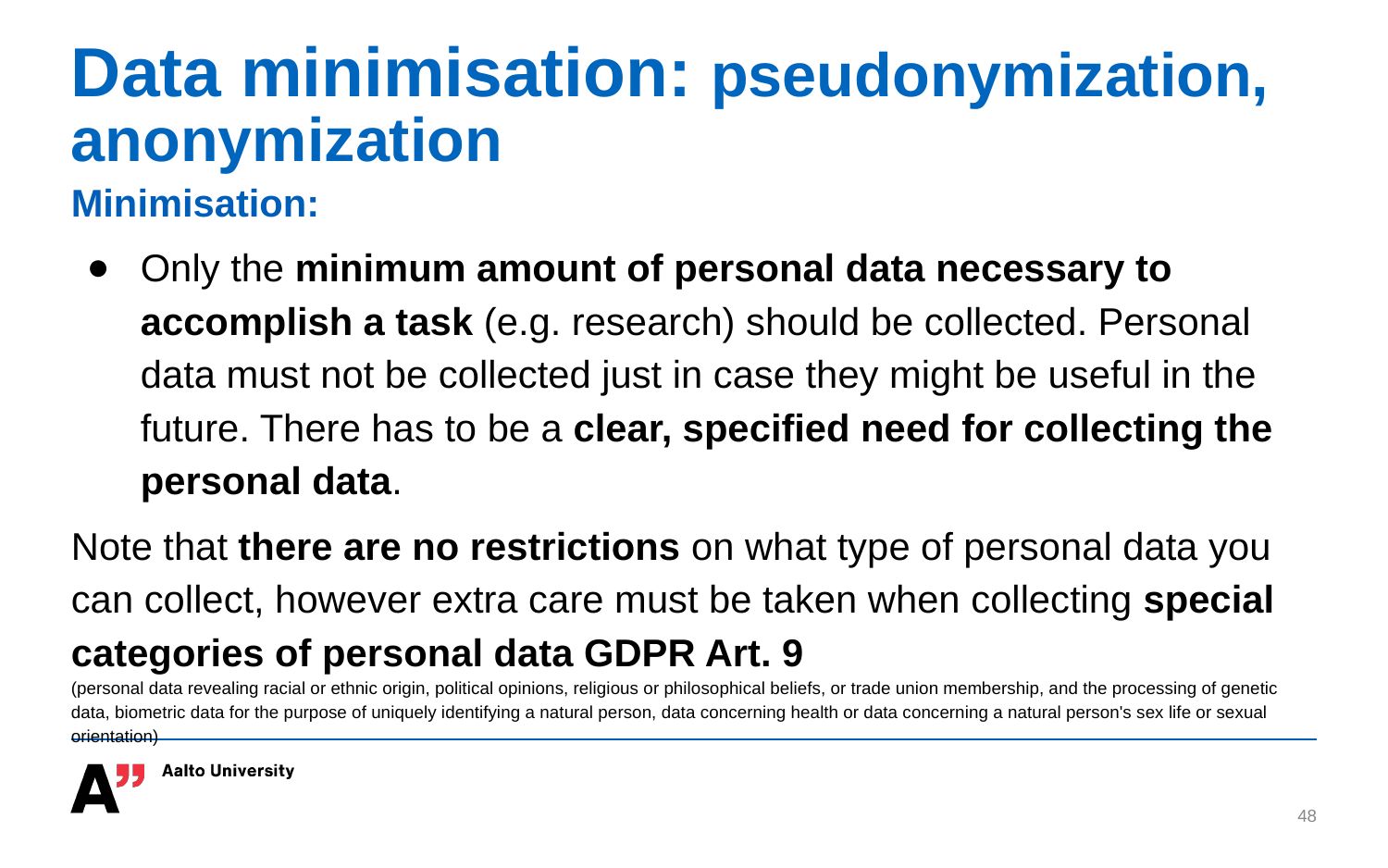

# Data minimisation: pseudonymization, anonymization
Minimisation:
Only the minimum amount of personal data necessary to accomplish a task (e.g. research) should be collected. Personal data must not be collected just in case they might be useful in the future. There has to be a clear, specified need for collecting the personal data.
Note that there are no restrictions on what type of personal data you can collect, however extra care must be taken when collecting special categories of personal data GDPR Art. 9
(personal data revealing racial or ethnic origin, political opinions, religious or philosophical beliefs, or trade union membership, and the processing of genetic data, biometric data for the purpose of uniquely identifying a natural person, data concerning health or data concerning a natural person's sex life or sexual orientation)
48